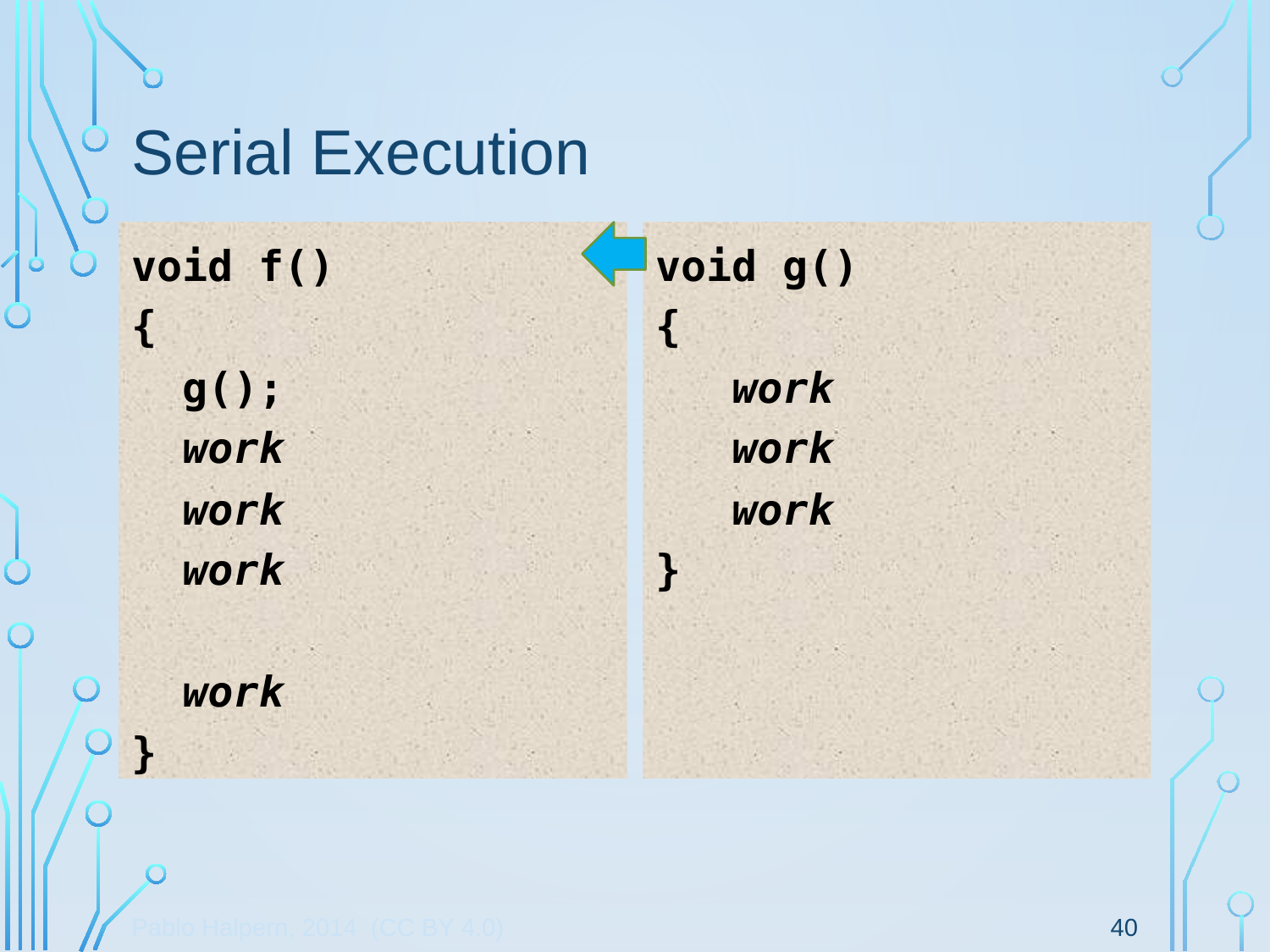

# Serial Execution
void f()
{
  g();
  work
  work
  work
  work
}

void g()
{
   work
   work
   work
}
40
Pablo Halpern, 2014  (CC BY 4.0)